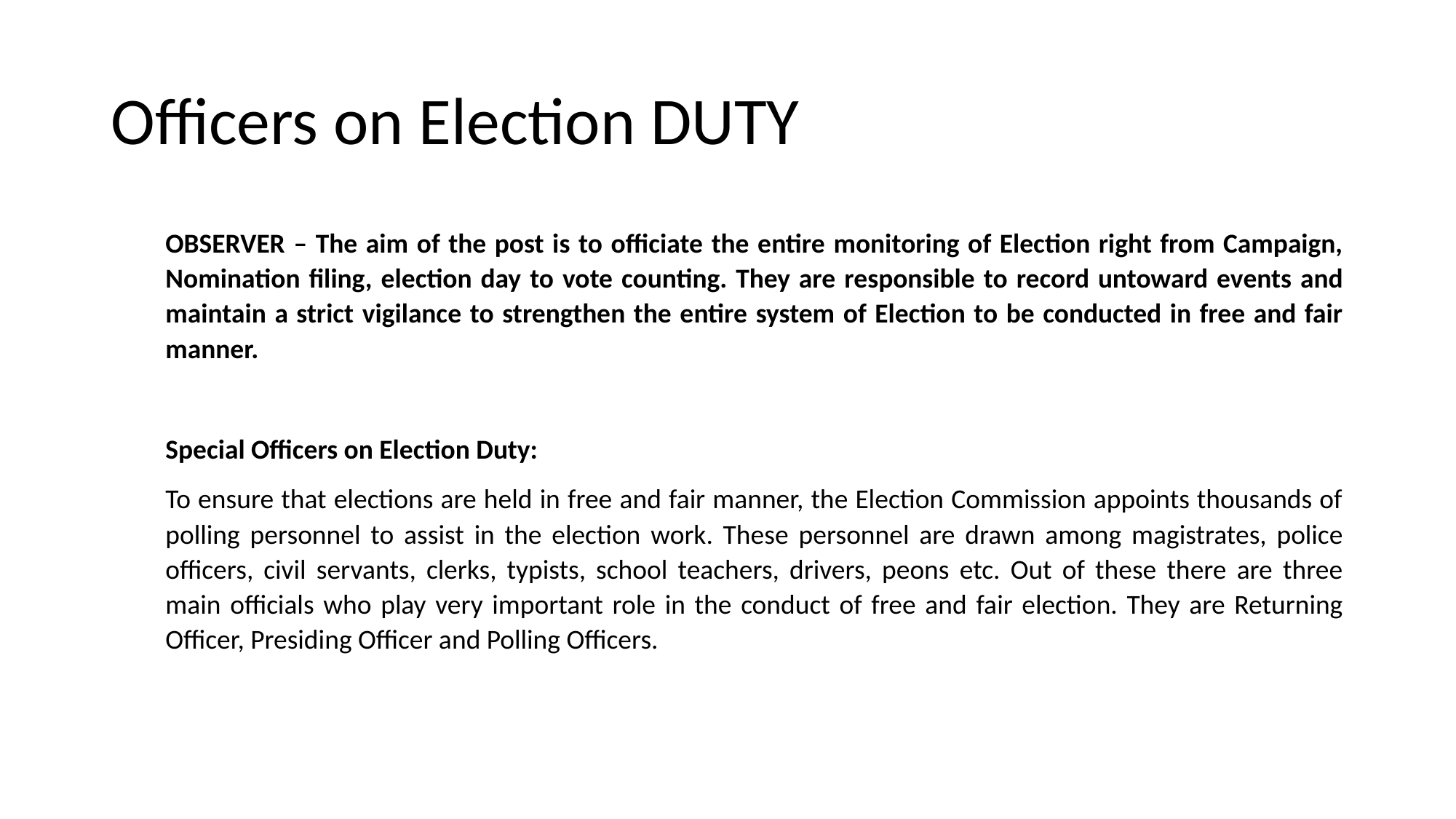

# Officers on Election DUTY
OBSERVER – The aim of the post is to officiate the entire monitoring of Election right from Campaign, Nomination filing, election day to vote counting. They are responsible to record untoward events and maintain a strict vigilance to strengthen the entire system of Election to be conducted in free and fair manner.

Special Officers on Election Duty:
To ensure that elections are held in free and fair manner, the Election Commission appoints thousands of polling personnel to assist in the election work. These personnel are drawn among magistrates, police officers, civil servants, clerks, typists, school teachers, drivers, peons etc. Out of these there are three main officials who play very important role in the conduct of free and fair election. They are Returning Officer, Presiding Officer and Polling Officers.